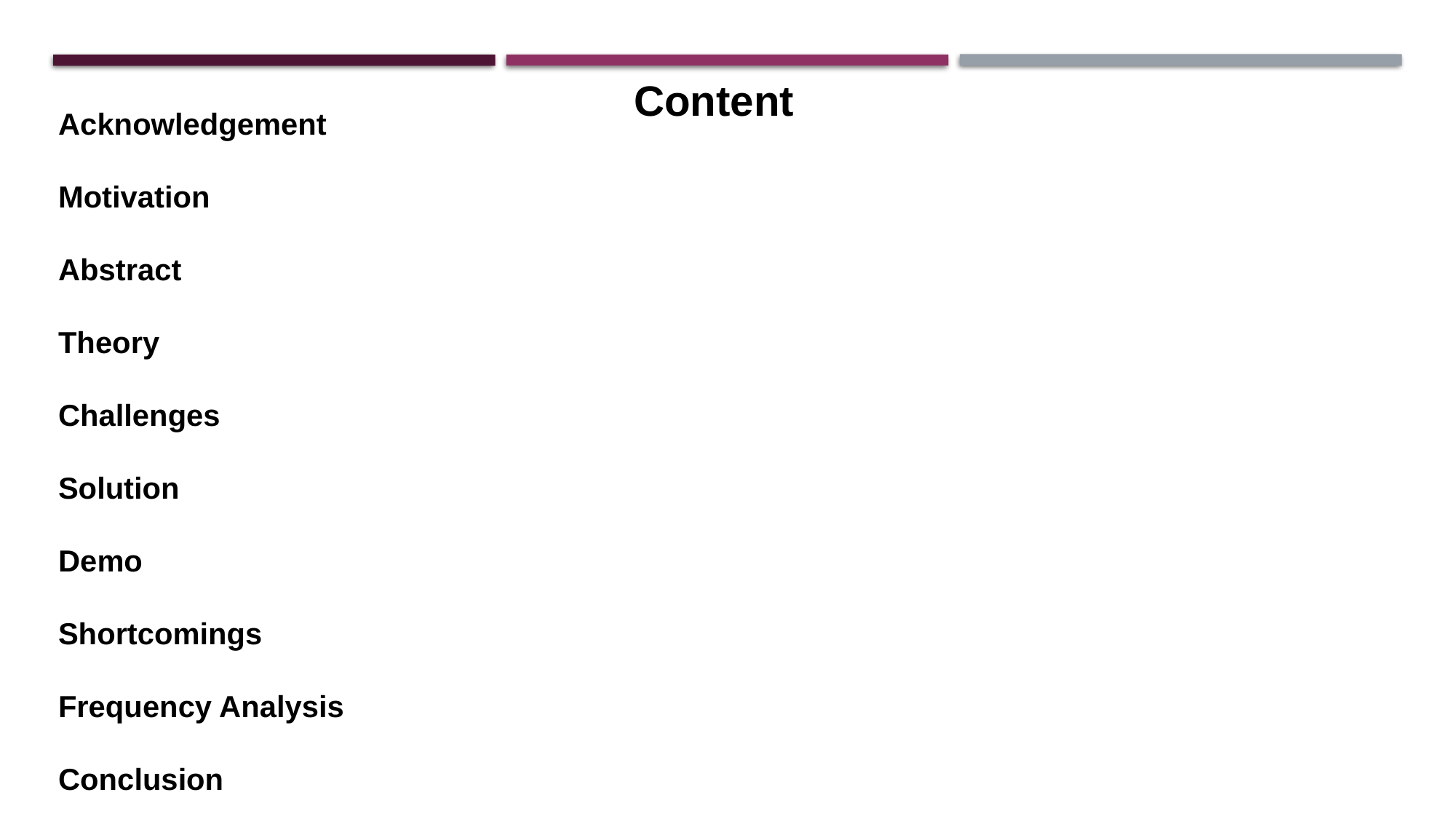

Content
Acknowledgement

Motivation

Abstract

Theory

Challenges

Solution

Demo

Shortcomings

Frequency Analysis

Conclusion